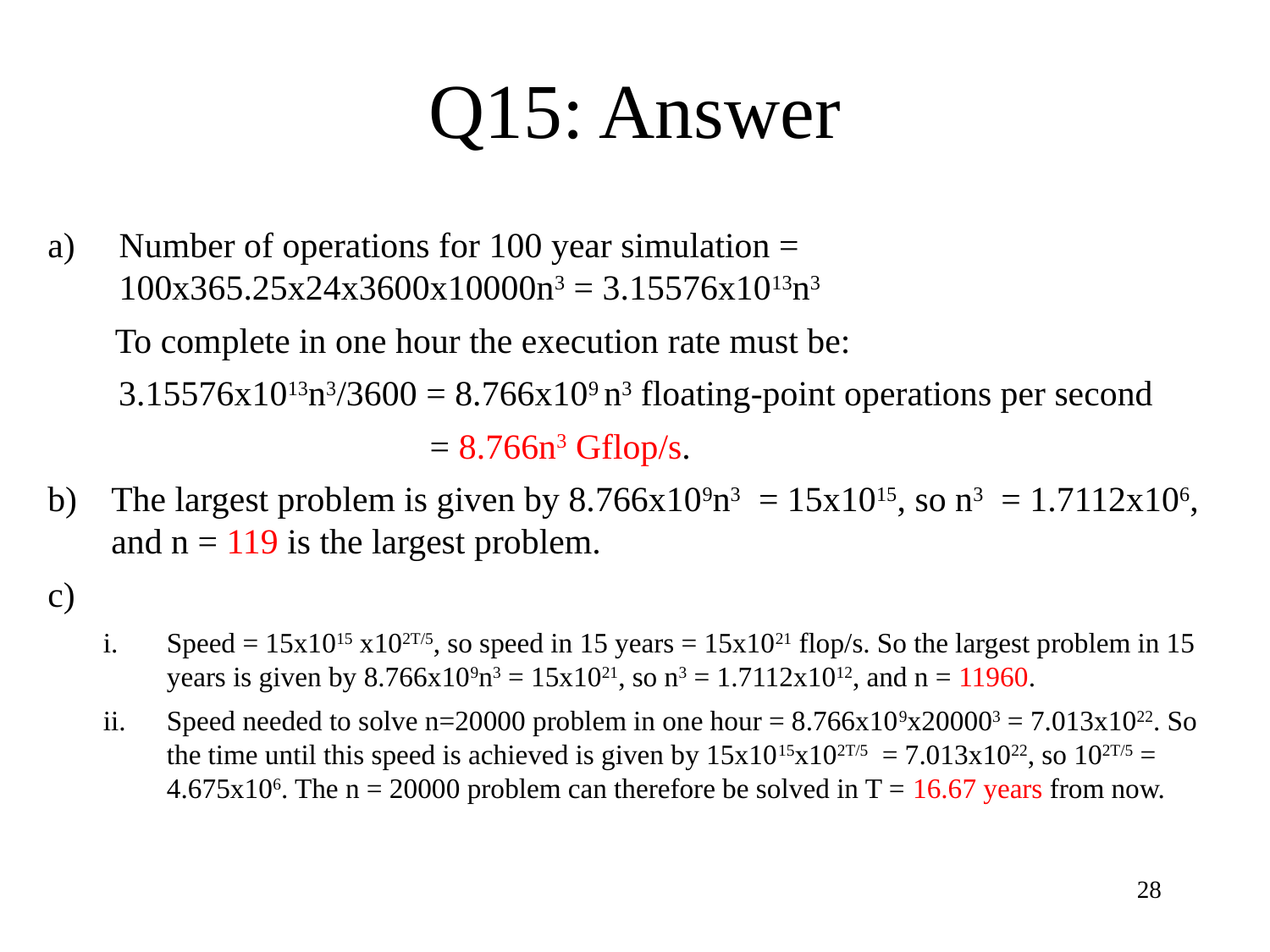

# Q15: Answer
Number of operations for 100 year simulation = 100x365.25x24x3600x10000n3 = 3.15576x1013n3
        To complete in one hour the execution rate must be:
        3.15576x1013n3/3600 = 8.766x109 n3 floating-point operations per second
                                           = 8.766n3 Gflop/s.
The largest problem is given by 8.766x109n3  = 15x1015, so n3  = 1.7112x106, and n = 119 is the largest problem.

Speed = 15x1015 x102T/5, so speed in 15 years = 15x1021 flop/s. So the largest problem in 15 years is given by 8.766x109n3 = 15x1021, so n3 = 1.7112x1012, and n = 11960.
Speed needed to solve n=20000 problem in one hour = 8.766x109x200003 = 7.013x1022. So the time until this speed is achieved is given by 15x1015x102T/5  = 7.013x1022, so 102T/5 = 4.675x106. The n = 20000 problem can therefore be solved in T = 16.67 years from now.

28